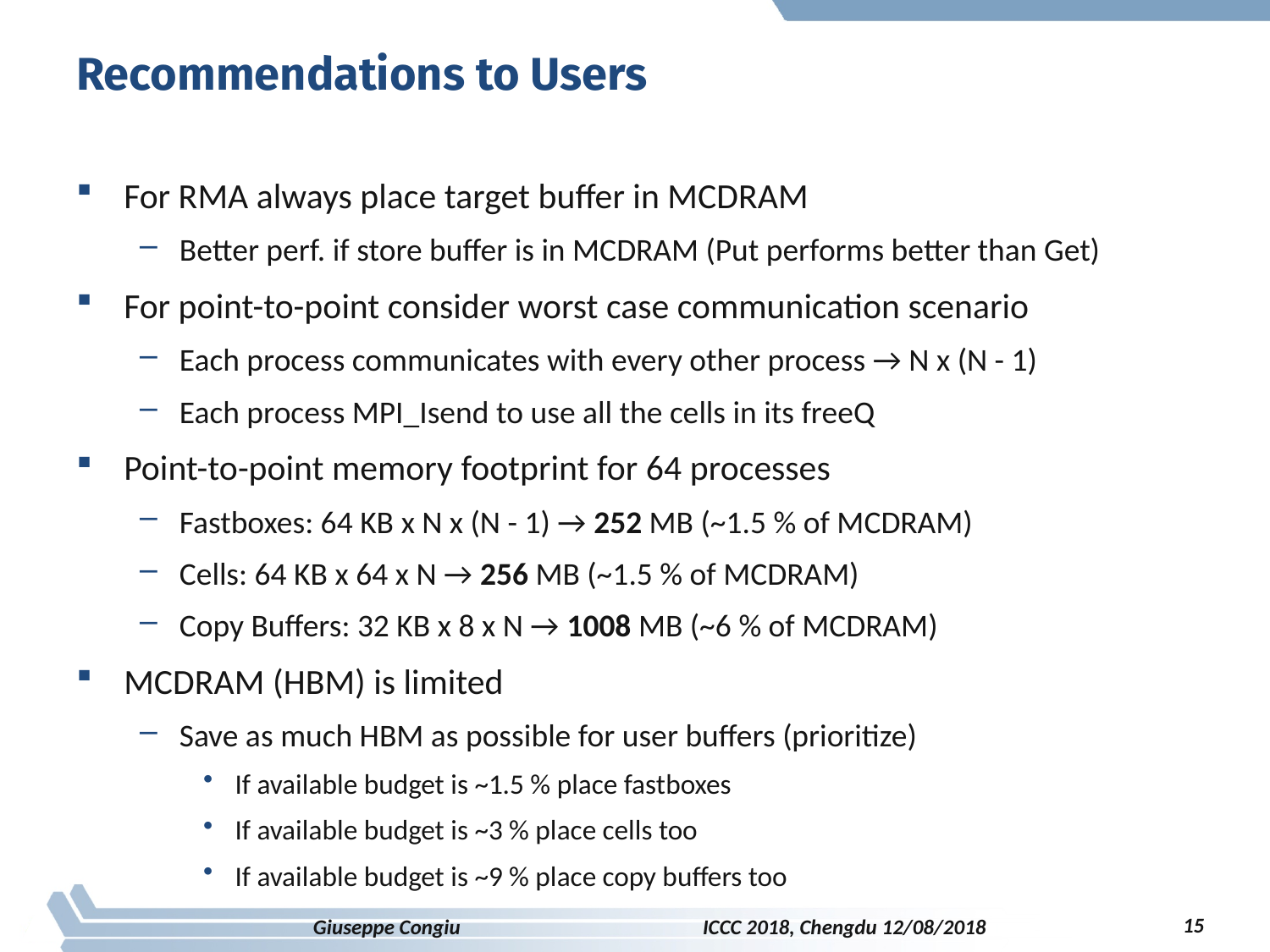

# Recommendations to Users
For RMA always place target buffer in MCDRAM
Better perf. if store buffer is in MCDRAM (Put performs better than Get)
For point-to-point consider worst case communication scenario
Each process communicates with every other process → N x (N - 1)
Each process MPI_Isend to use all the cells in its freeQ
Point-to-point memory footprint for 64 processes
Fastboxes: 64 KB x N x (N - 1) → 252 MB (~1.5 % of MCDRAM)
Cells: 64 KB x 64 x N → 256 MB (~1.5 % of MCDRAM)
Copy Buffers: 32 KB x 8 x N → 1008 MB (~6 % of MCDRAM)
MCDRAM (HBM) is limited
Save as much HBM as possible for user buffers (prioritize)
If available budget is ~1.5 % place fastboxes
If available budget is ~3 % place cells too
If available budget is ~9 % place copy buffers too
15
Giuseppe Congiu                                                  ICCC 2018, Chengdu 12/08/2018